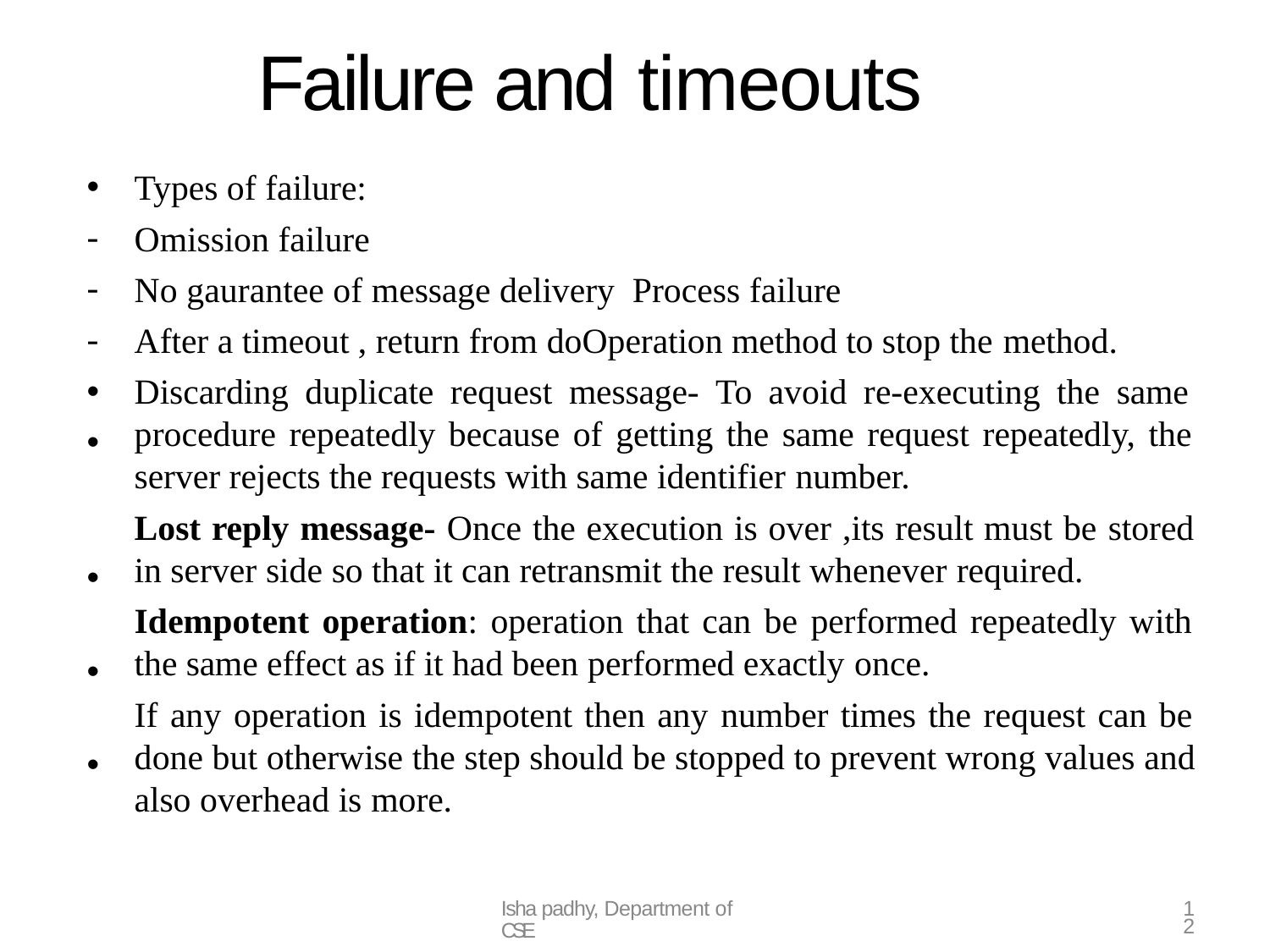

Failure and timeouts
•
-
-
-
•
•
Types of failure:
Omission failure
No gaurantee of message delivery  Process failure
After a timeout , return from doOperation method to stop the method.
Discarding duplicate request message- To avoid re-executing the same  procedure repeatedly because of getting the same request repeatedly, the  server rejects the requests with same identifier number.
Lost reply message- Once the execution is over ,its result must be stored  in server side so that it can retransmit the result whenever required.
Idempotent operation: operation that can be performed repeatedly with  the same effect as if it had been performed exactly once.
If any operation is idempotent then any number times the request can be  done but otherwise the step should be stopped to prevent wrong values and  also overhead is more.
•
•
•
12
Isha padhy, Department of CSE